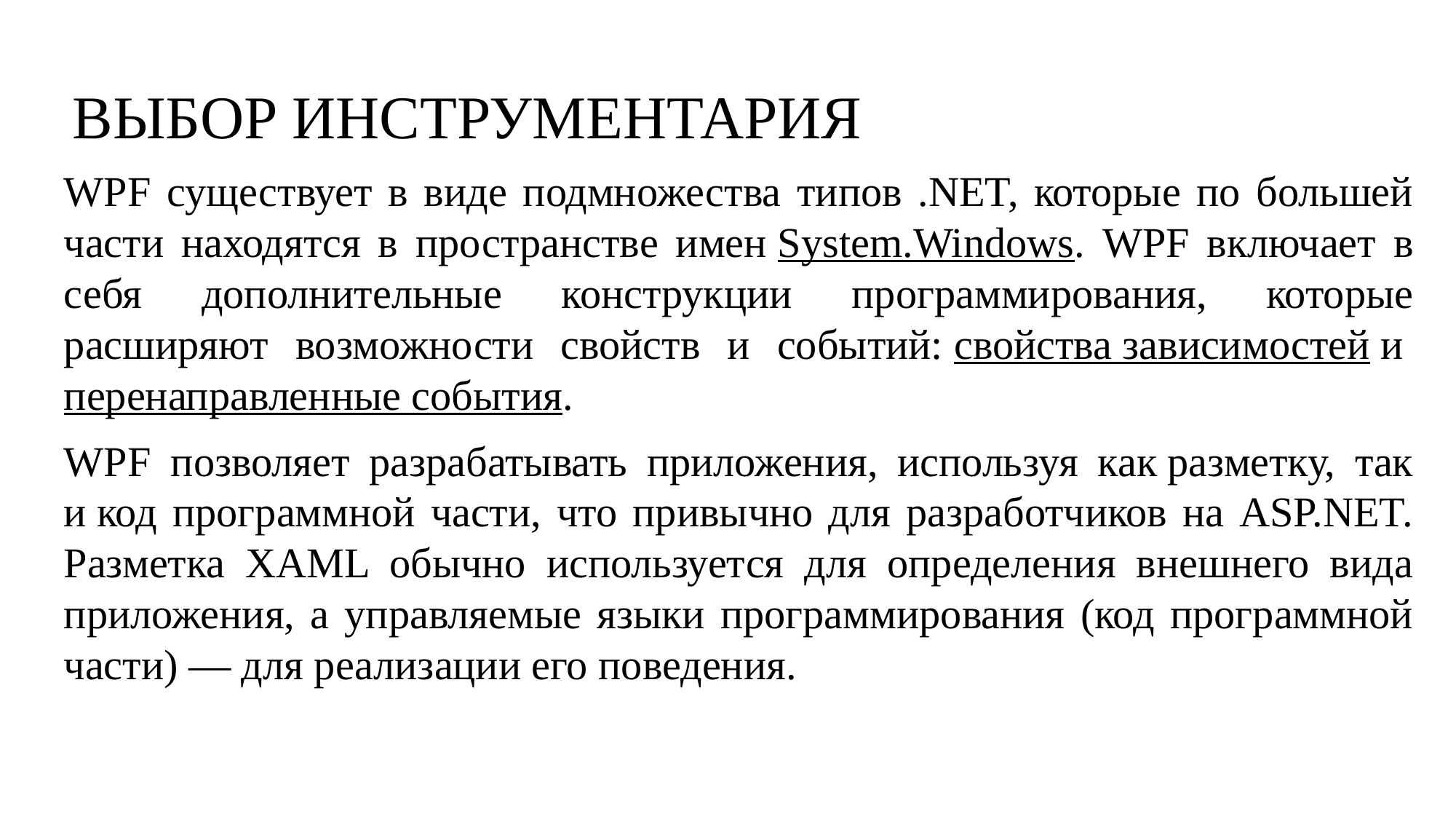

# Выбор инструментария
WPF существует в виде подмножества типов .NET, которые по большей части находятся в пространстве имен System.Windows. WPF включает в себя дополнительные конструкции программирования, которые расширяют возможности свойств и событий: свойства зависимостей и перенаправленные события.
WPF позволяет разрабатывать приложения, используя как разметку, так и код программной части, что привычно для разработчиков на ASP.NET. Разметка XAML обычно используется для определения внешнего вида приложения, а управляемые языки программирования (код программной части) — для реализации его поведения.